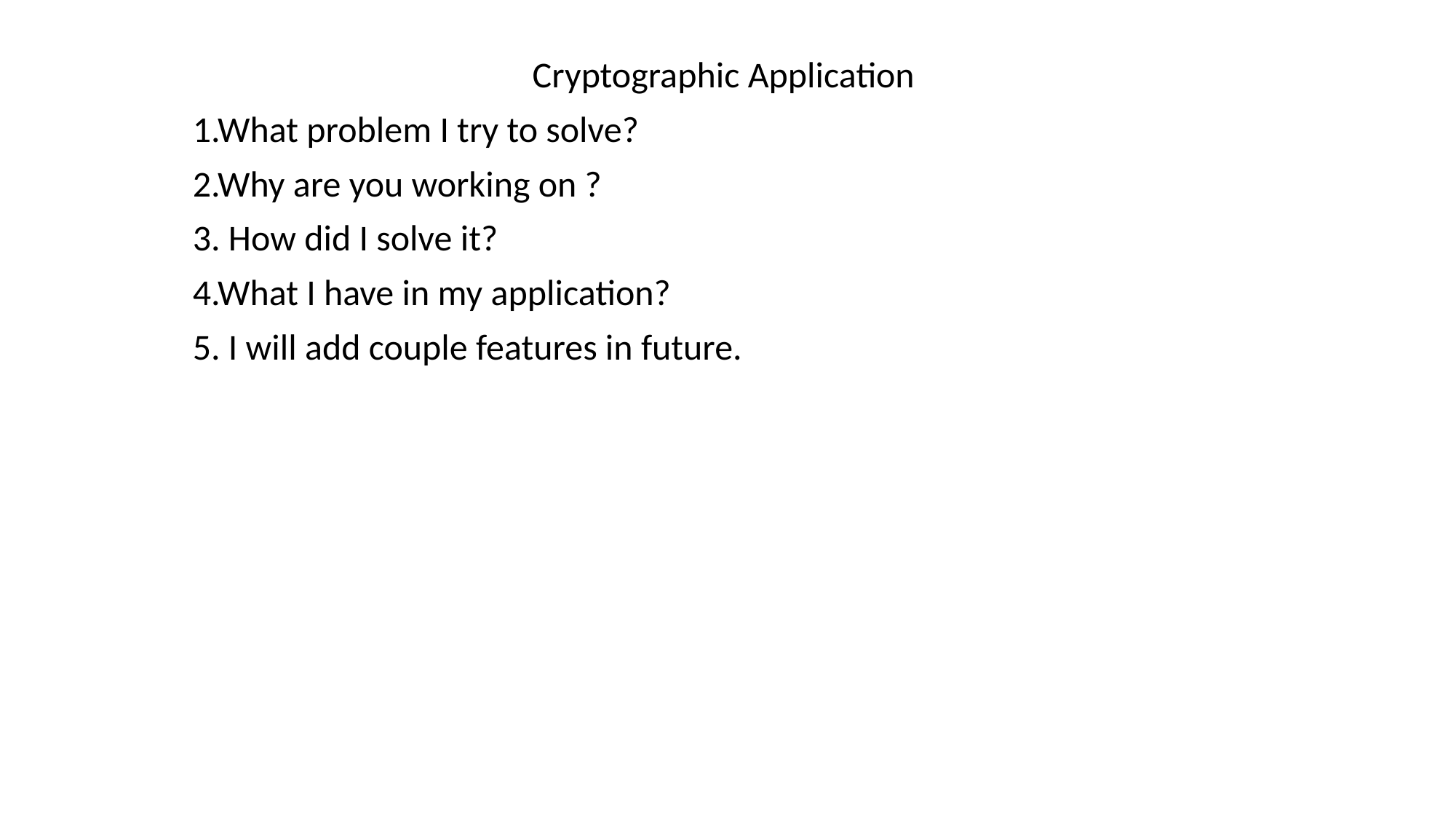

Cryptographic Application
1.What problem I try to solve?
2.Why are you working on ?
3. How did I solve it?
4.What I have in my application?
5. I will add couple features in future.